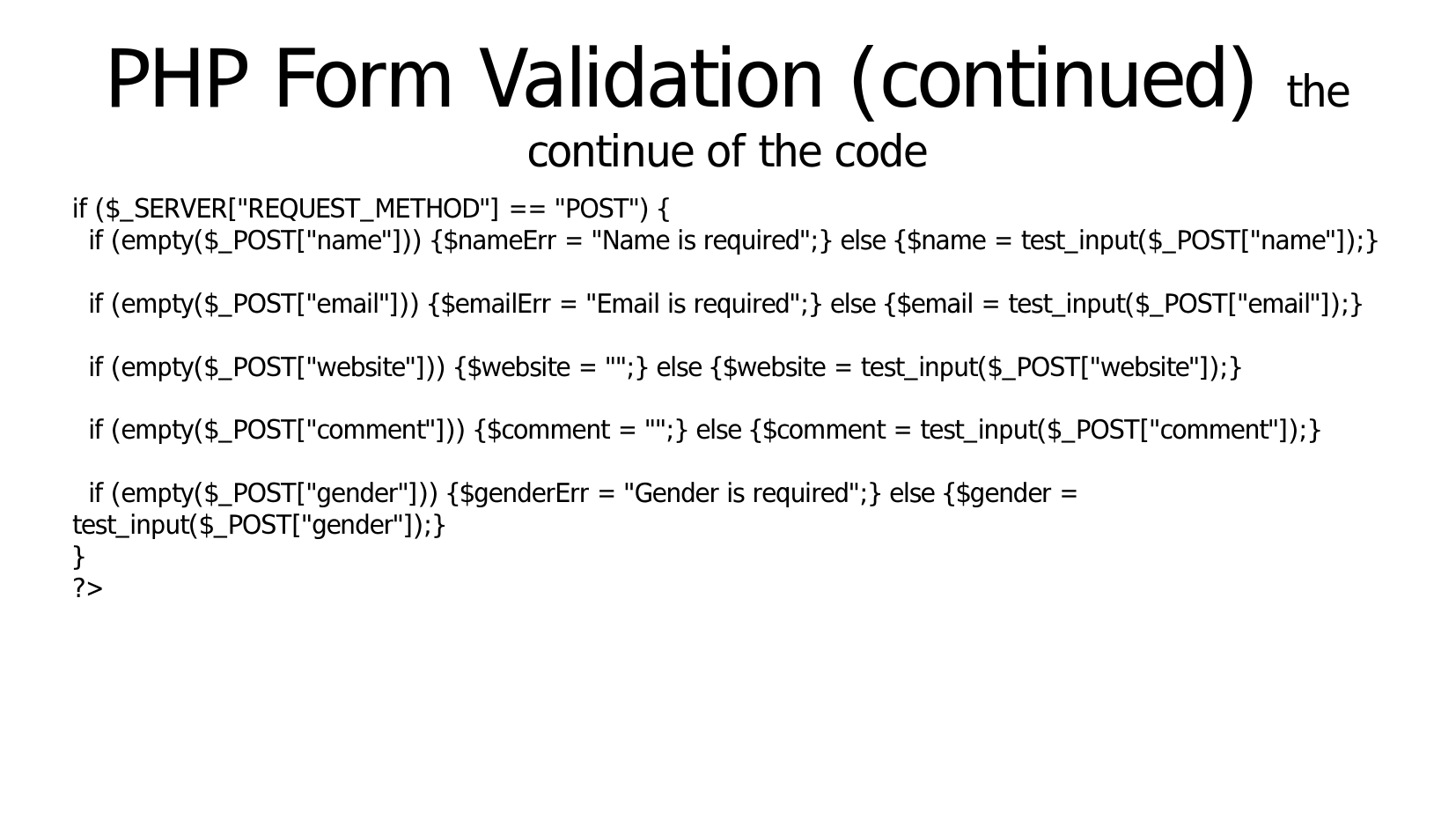

PHP Form Validation (continued) the continue of the code
if ($_SERVER["REQUEST_METHOD"] == "POST") {
  if (empty($_POST["name"])) {$nameErr = "Name is required";} else {$name = test_input($_POST["name"]);}

  if (empty($_POST["email"])) {$emailErr = "Email is required";} else {$email = test_input($_POST["email"]);}

  if (empty($_POST["website"])) {$website = "";} else {$website = test_input($_POST["website"]);}

  if (empty($_POST["comment"])) {$comment = "";} else {$comment = test_input($_POST["comment"]);}

  if (empty($_POST["gender"])) {$genderErr = "Gender is required";} else {$gender = test_input($_POST["gender"]);}
}
?>